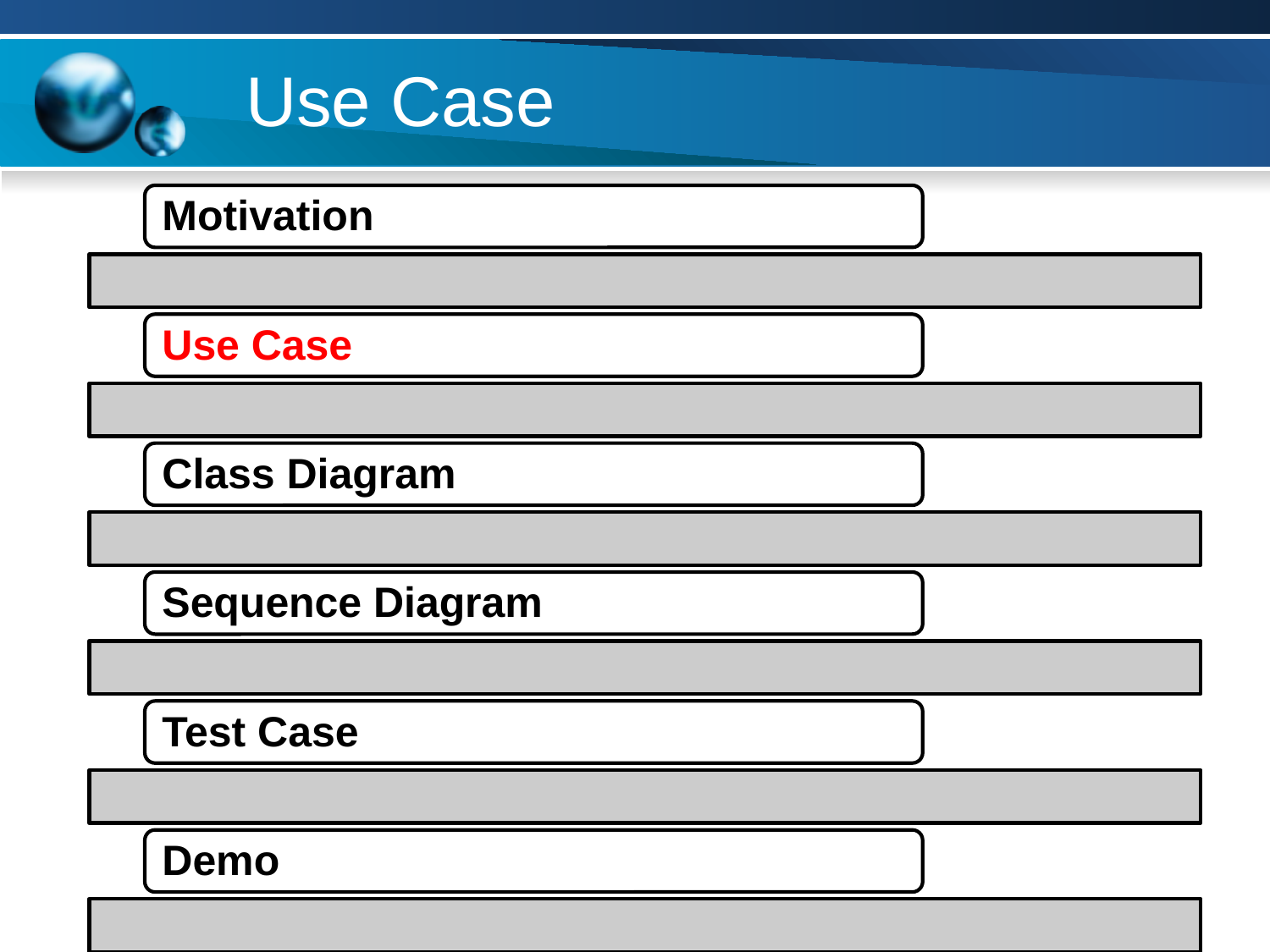

# Use Case
Motivation
Use Case
Class Diagram
Sequence Diagram
Test Case
Demo

5